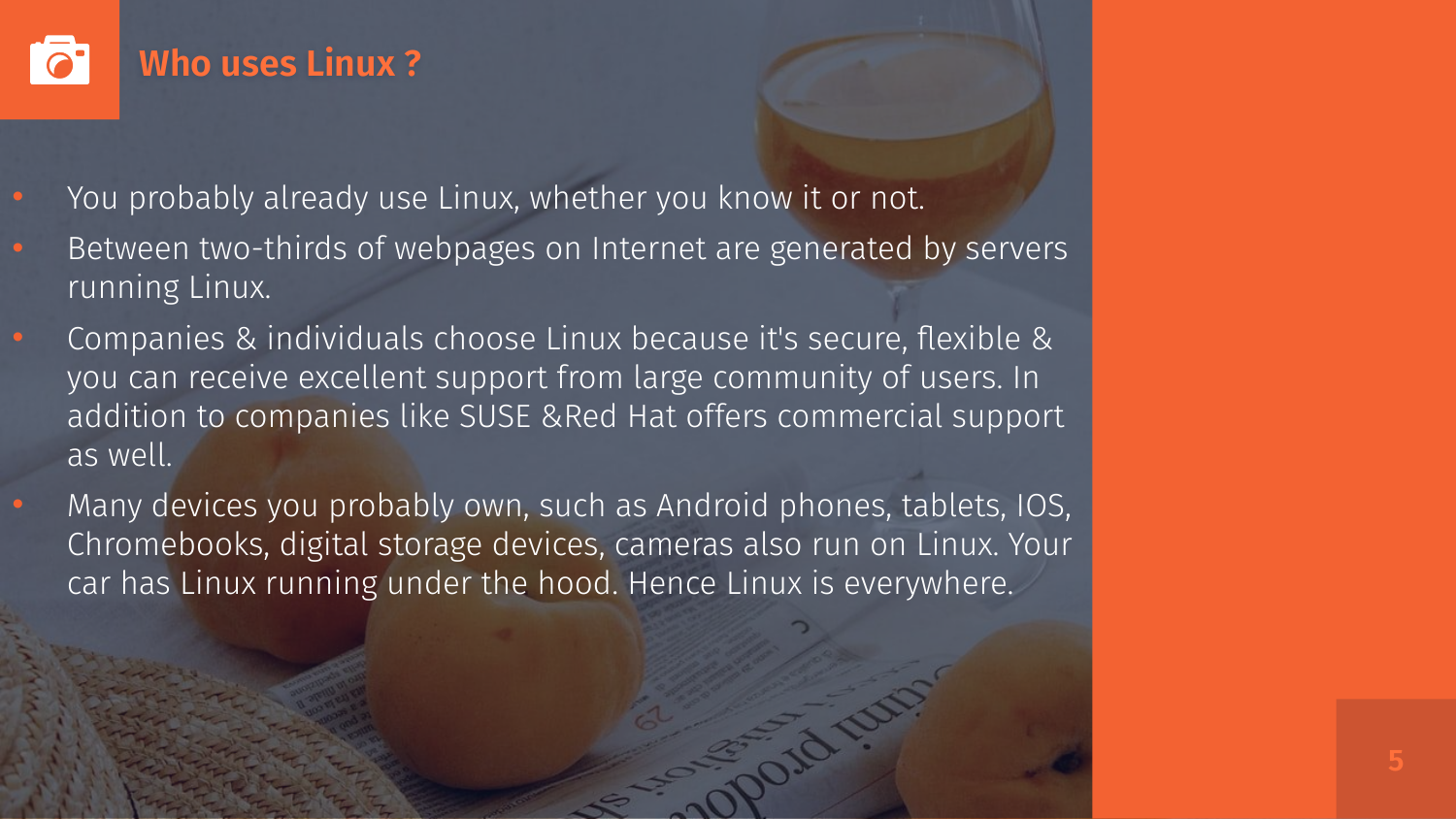

# Who uses Linux ?

You probably already use Linux, whether you know it or not.
Between two-thirds of webpages on Internet are generated by servers running Linux.
Companies & individuals choose Linux because it's secure, flexible & you can receive excellent support from large community of users. In addition to companies like SUSE &Red Hat offers commercial support as well.
Many devices you probably own, such as Android phones, tablets, IOS, Chromebooks, digital storage devices, cameras also run on Linux. Your car has Linux running under the hood. Hence Linux is everywhere.
5